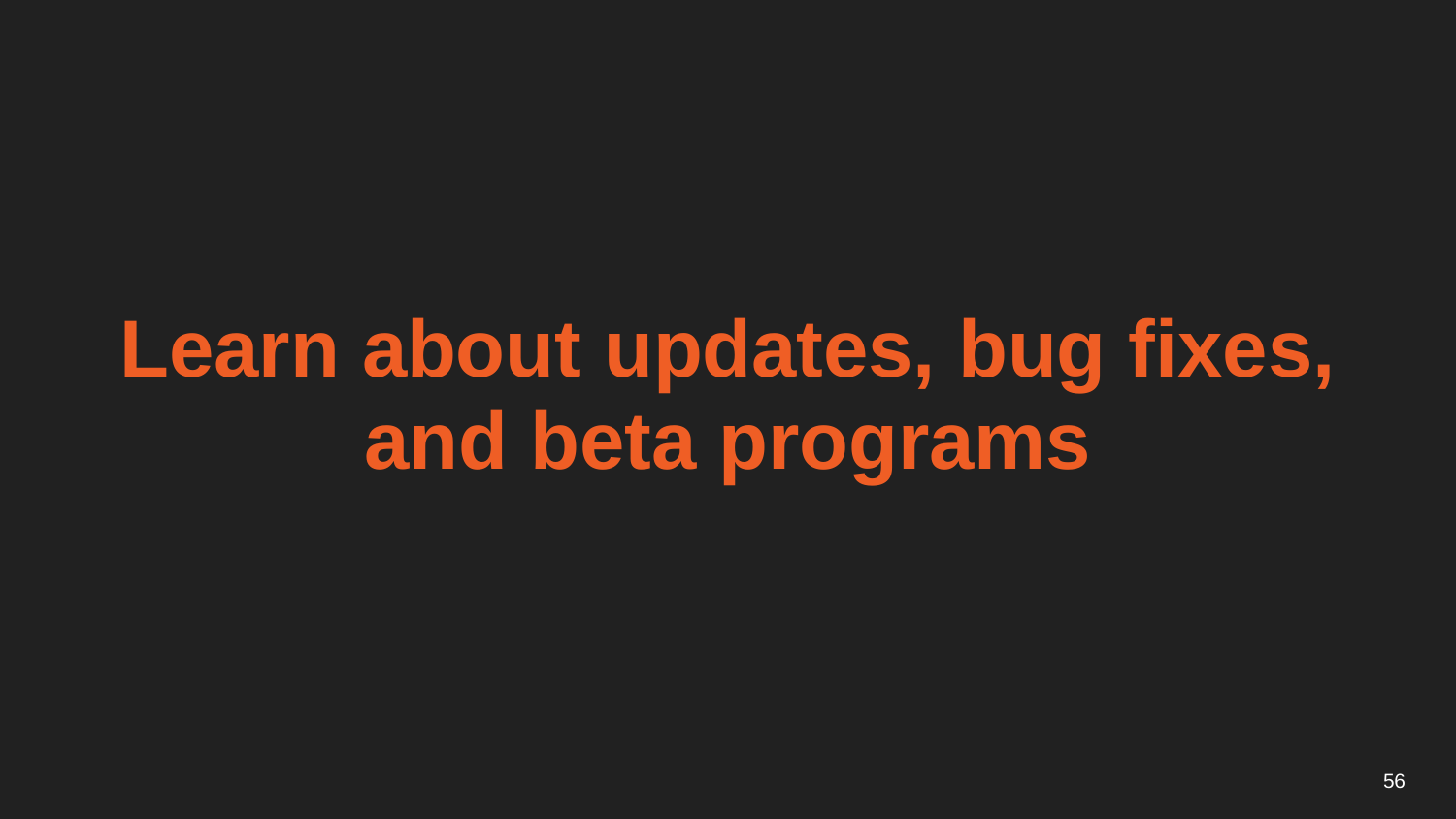

# Learn about updates, bug fixes, and beta programs
56